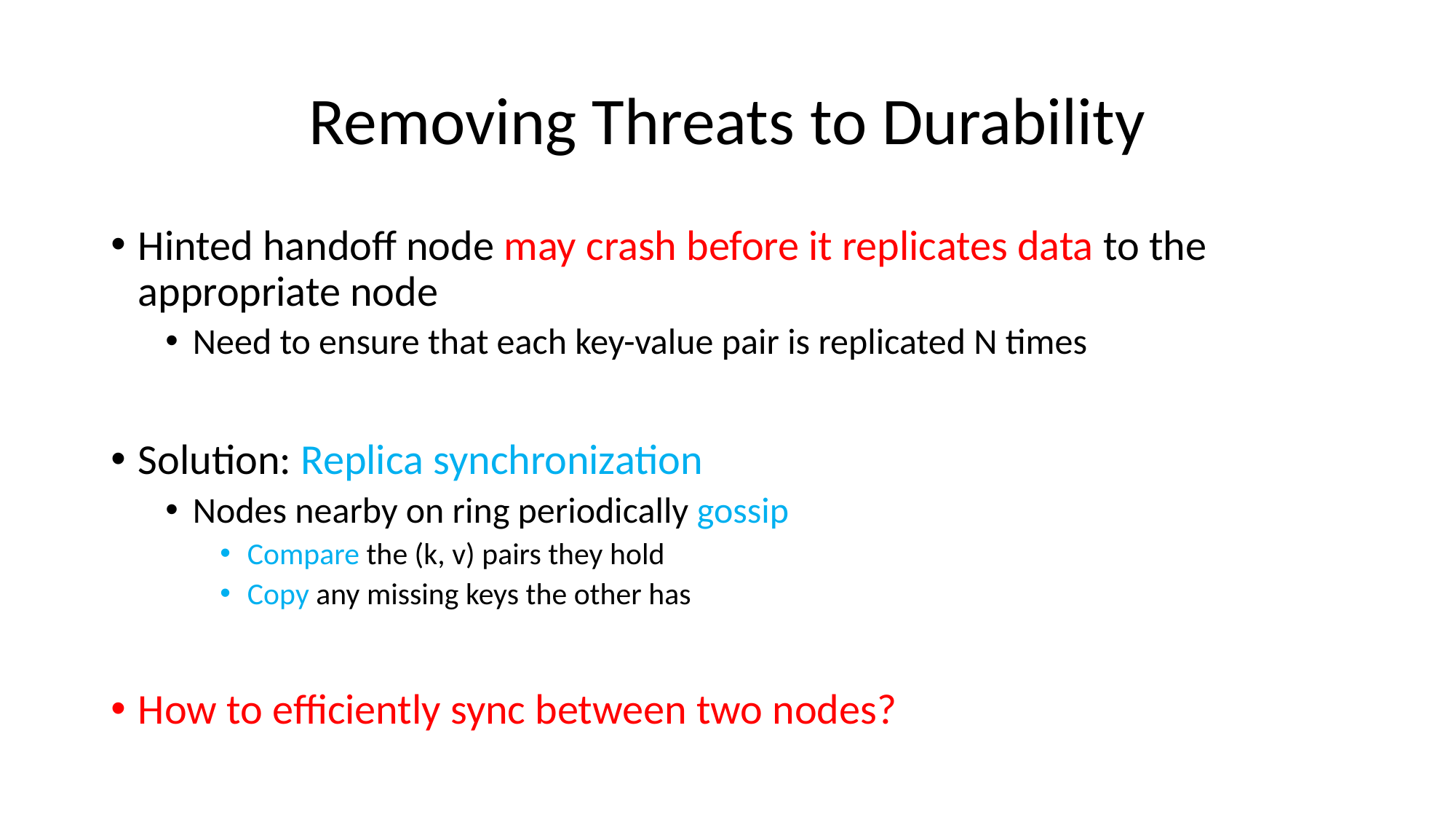

# Removing Threats to Durability
Hinted handoff node may crash before it replicates data to the appropriate node
Need to ensure that each key-value pair is replicated N times

Solution: Replica synchronization
Nodes nearby on ring periodically gossip
Compare the (k, v) pairs they hold
Copy any missing keys the other has

How to efficiently sync between two nodes?